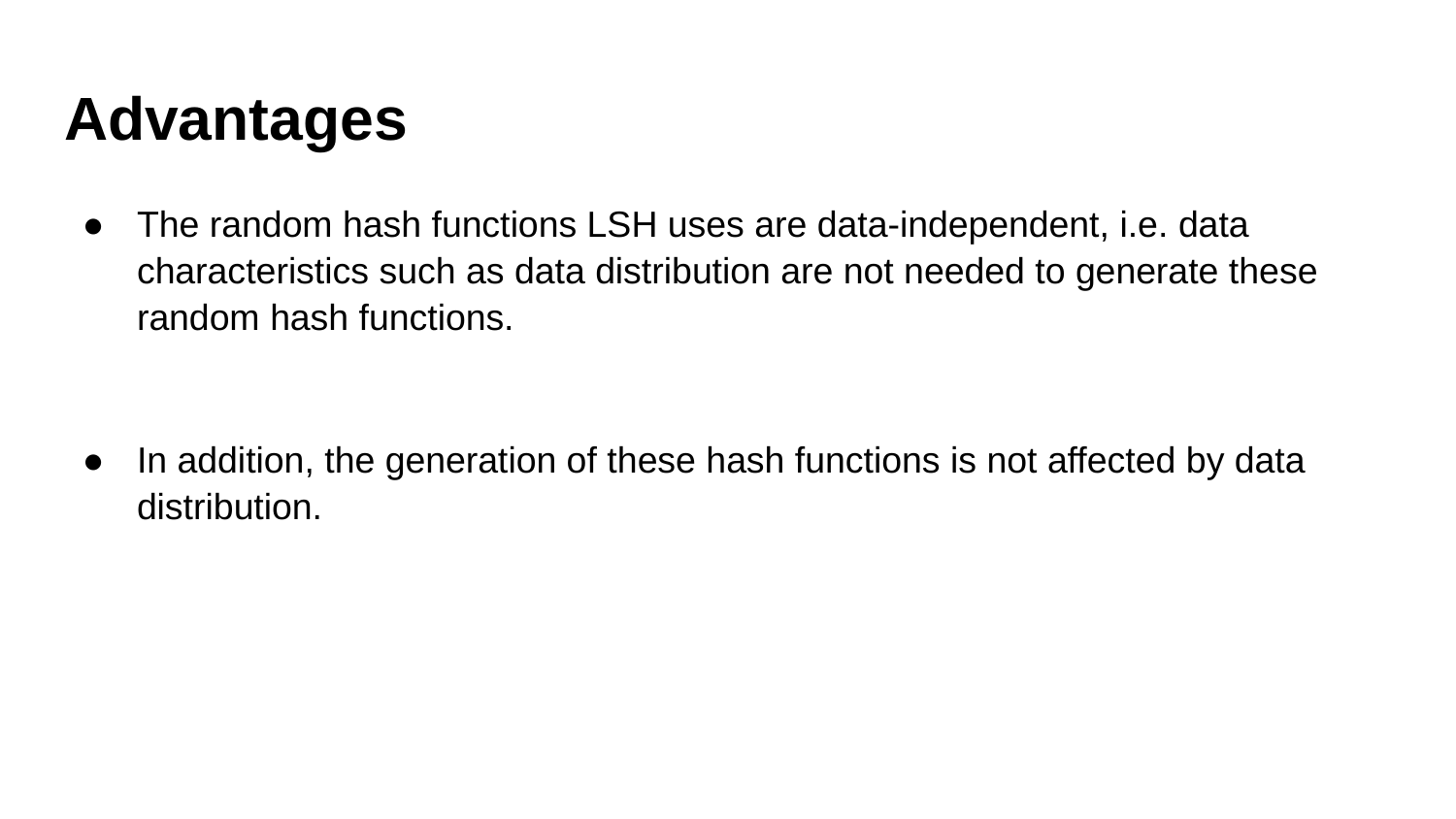

# Advantages
The random hash functions LSH uses are data-independent, i.e. data characteristics such as data distribution are not needed to generate these random hash functions.

In addition, the generation of these hash functions is not affected by data distribution.